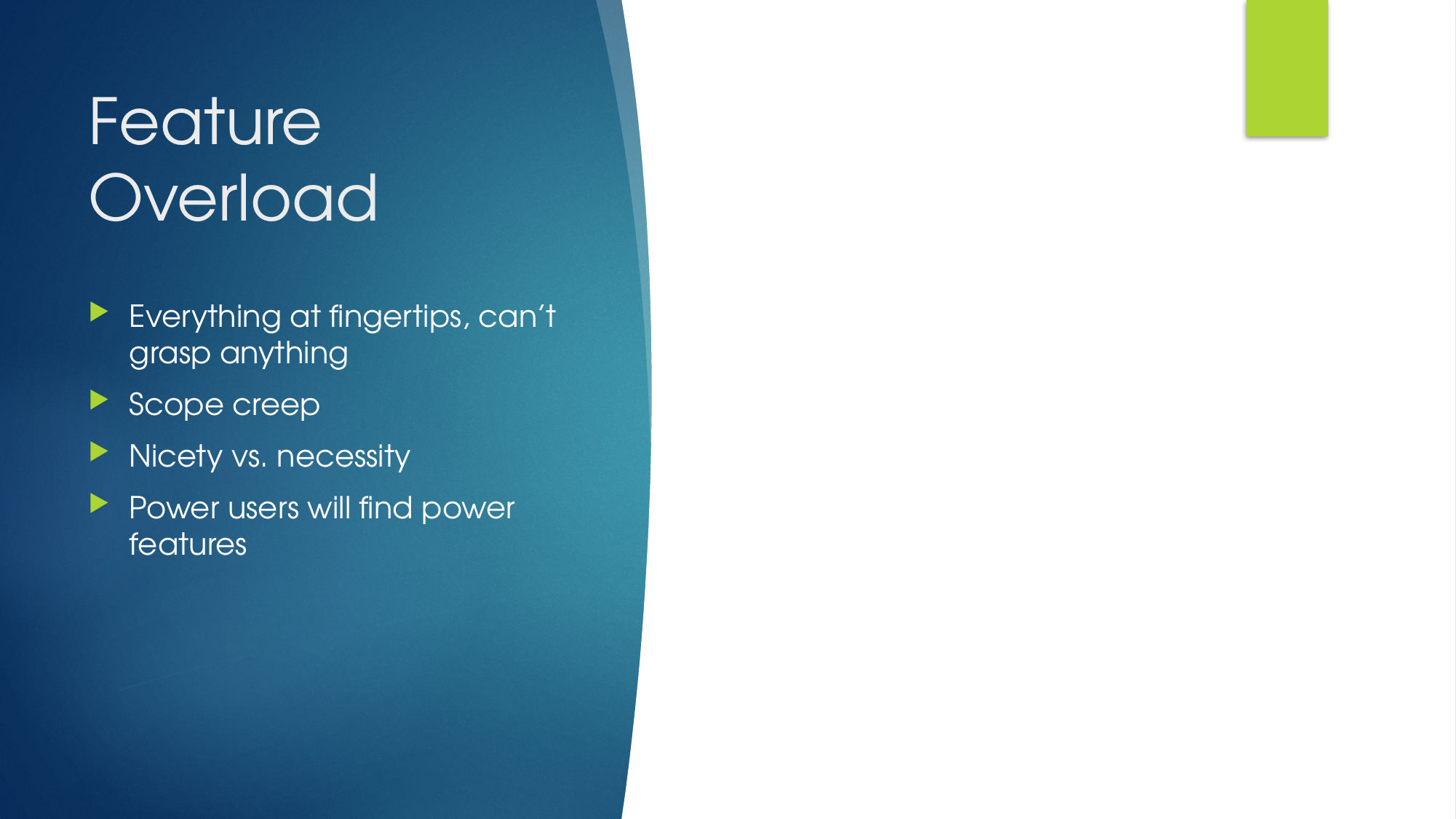

# Feature Overload
Everything at fingertips, can’t grasp anything
Scope creep
Nicety vs. necessity
Power users will find power features